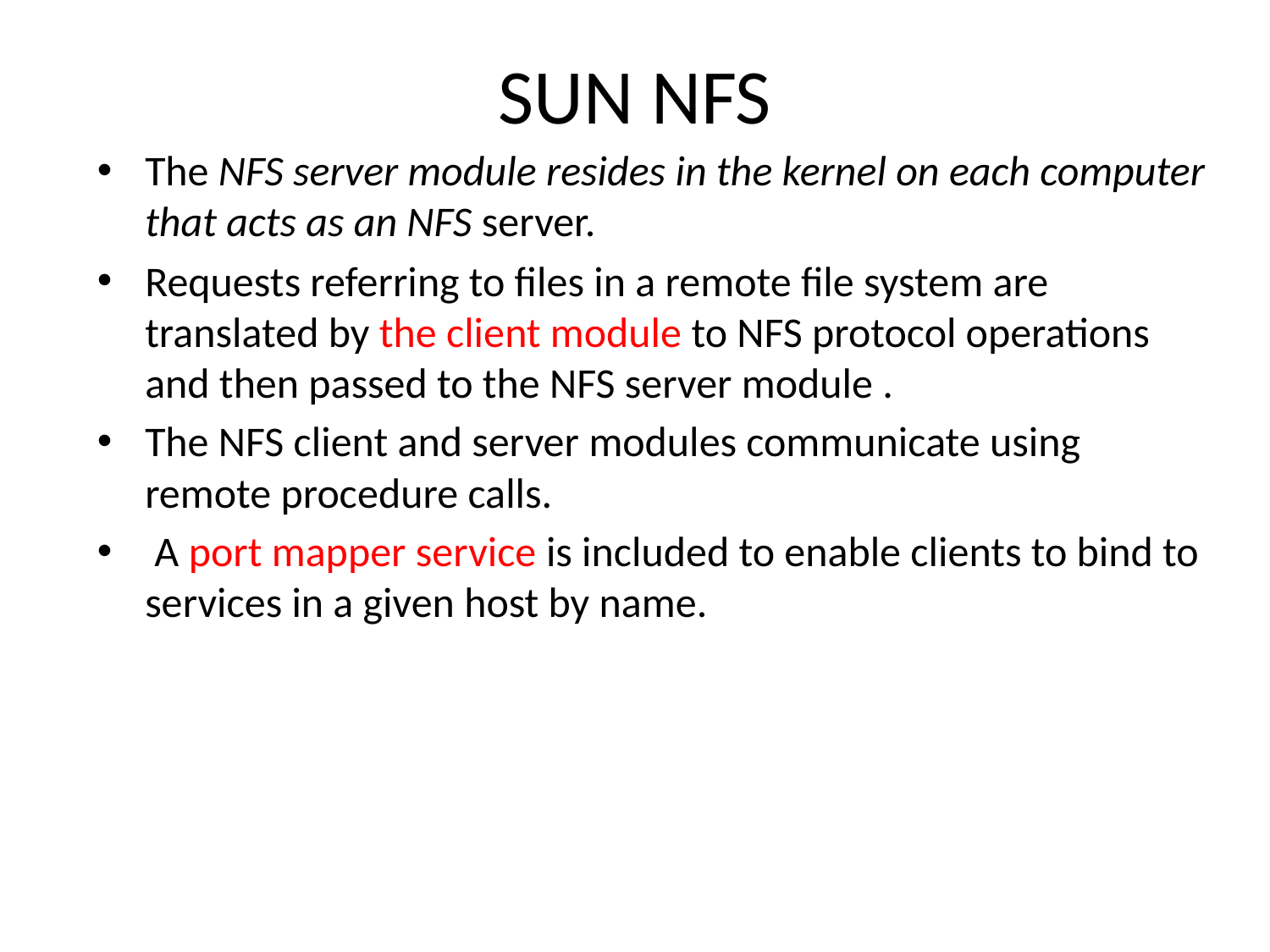

# SUN NFS
The NFS server module resides in the kernel on each computer that acts as an NFS server.
Requests referring to files in a remote file system are translated by the client module to NFS protocol operations and then passed to the NFS server module .
The NFS client and server modules communicate using remote procedure calls.
 A port mapper service is included to enable clients to bind to services in a given host by name.